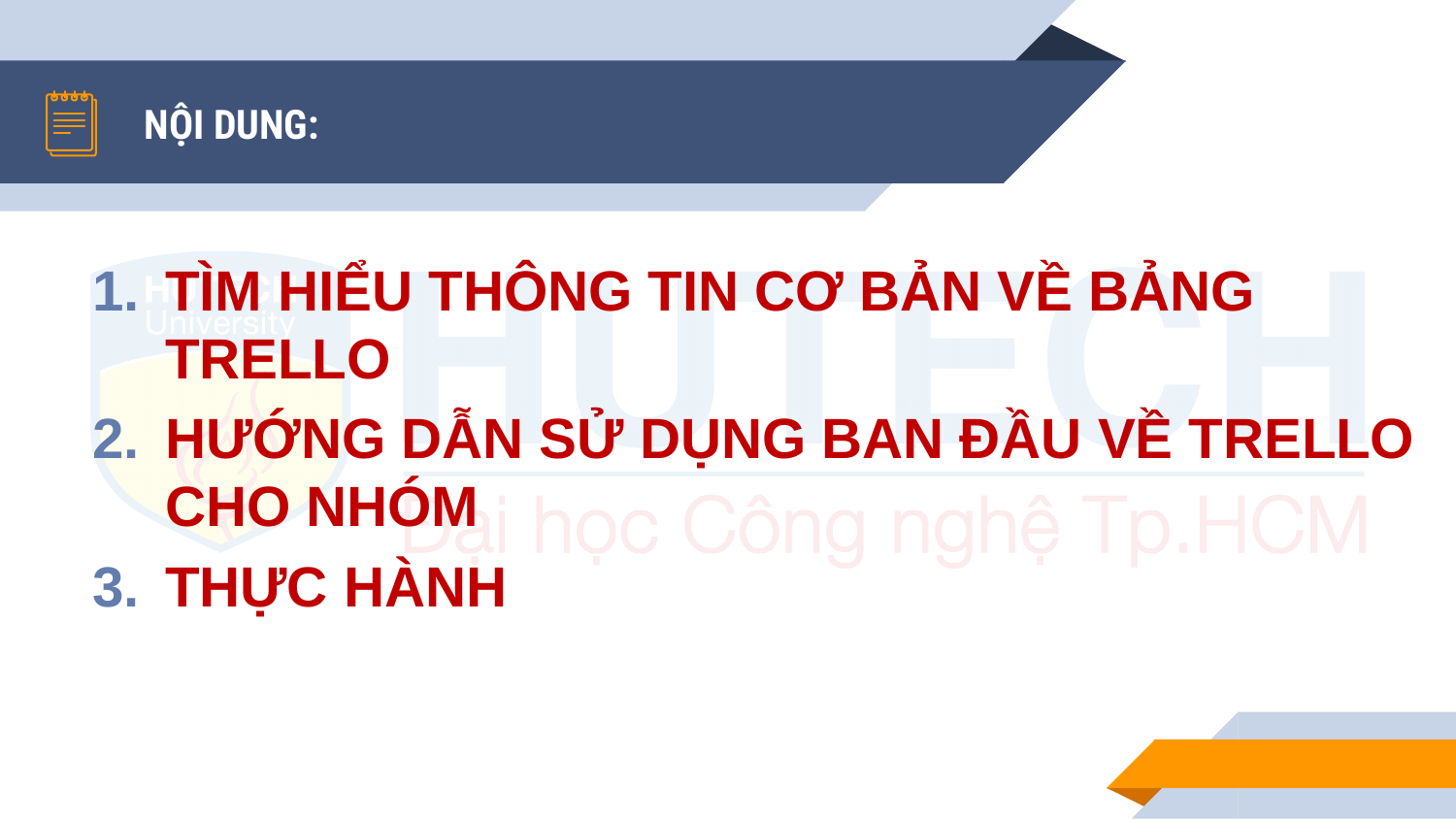

# NỘI DUNG:

TÌM HIỂU THÔNG TIN CƠ BẢN VỀ BẢNG TRELLO
HƯỚNG DẪN SỬ DỤNG BAN ĐẦU VỀ TRELLO CHO NHÓM
THỰC HÀNH

2